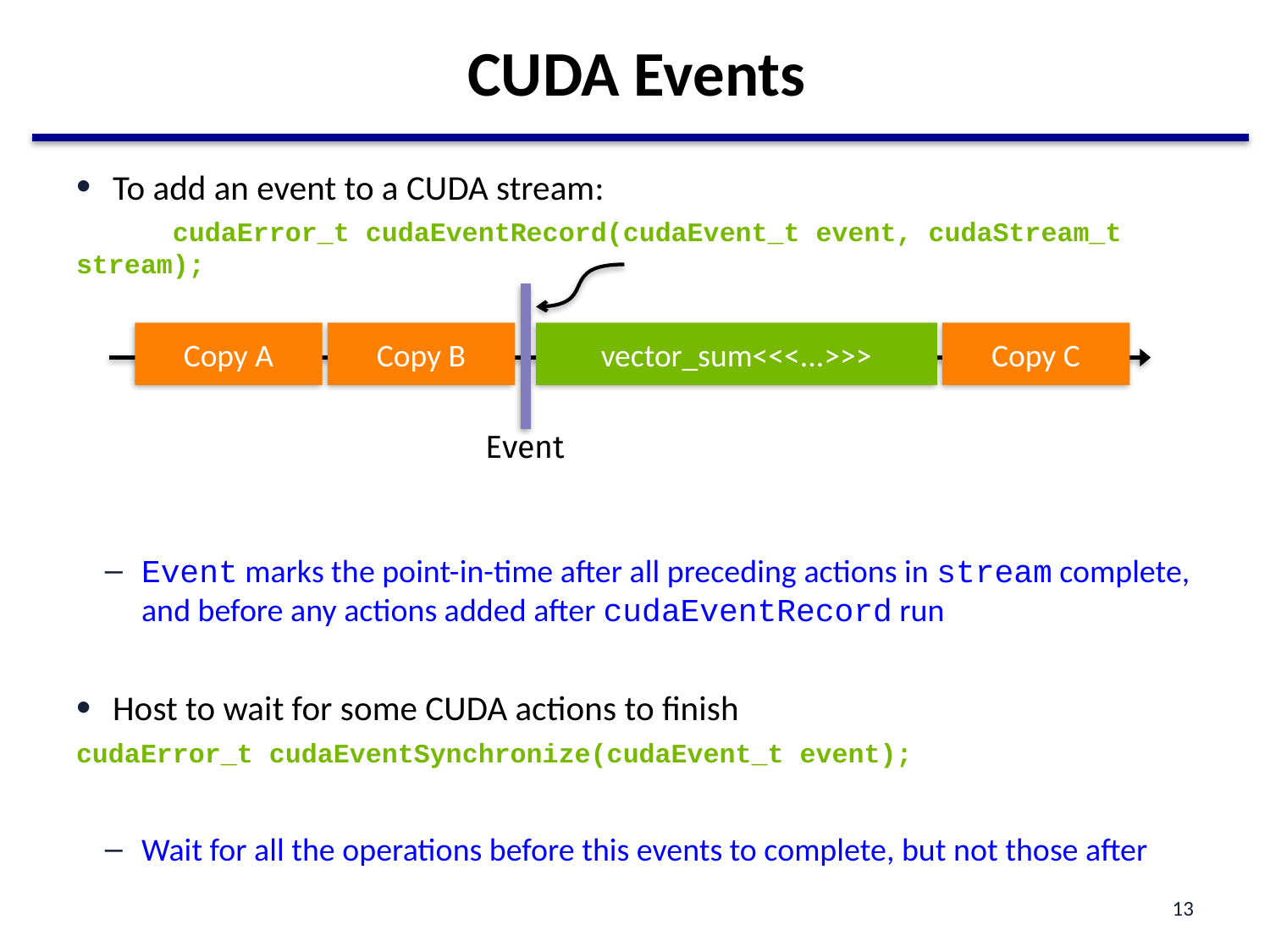

# CUDA Events
To add an event to a CUDA stream:
	cudaError_t cudaEventRecord(cudaEvent_t event, cudaStream_t stream);

Event marks the point-in-time after all preceding actions in stream complete, and before any actions added after cudaEventRecord run

Host to wait for some CUDA actions to finish
cudaError_t cudaEventSynchronize(cudaEvent_t event);

Wait for all the operations before this events to complete, but not those after
Copy A
Copy B
vector_sum<<<...>>>
Copy C

Event
13